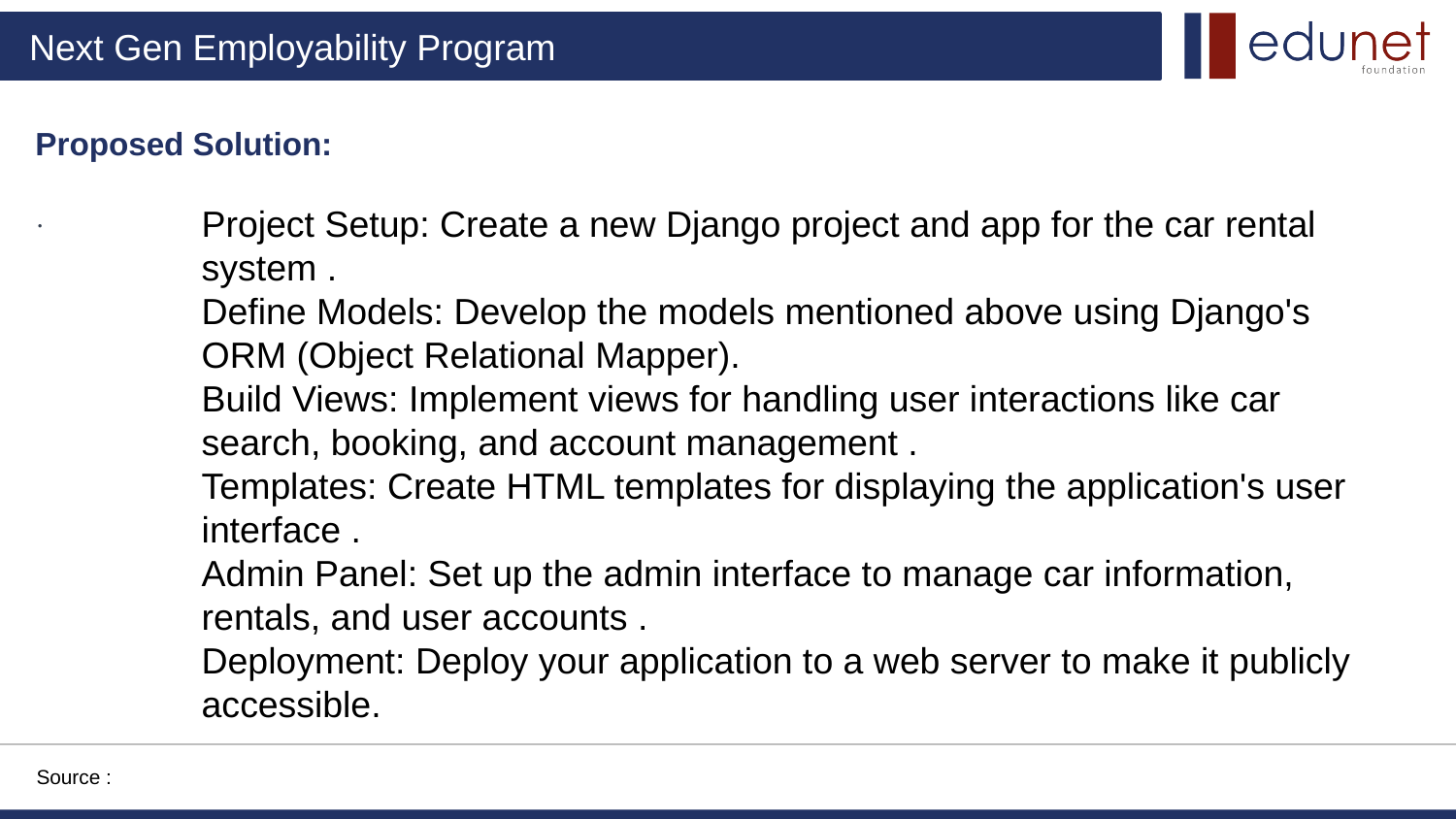

Proposed Solution:
.
Project Setup: Create a new Django project and app for the car rental system .
Define Models: Develop the models mentioned above using Django's ORM (Object Relational Mapper).
Build Views: Implement views for handling user interactions like car search, booking, and account management .
Templates: Create HTML templates for displaying the application's user interface .
Admin Panel: Set up the admin interface to manage car information, rentals, and user accounts .
Deployment: Deploy your application to a web server to make it publicly accessible.
Source :